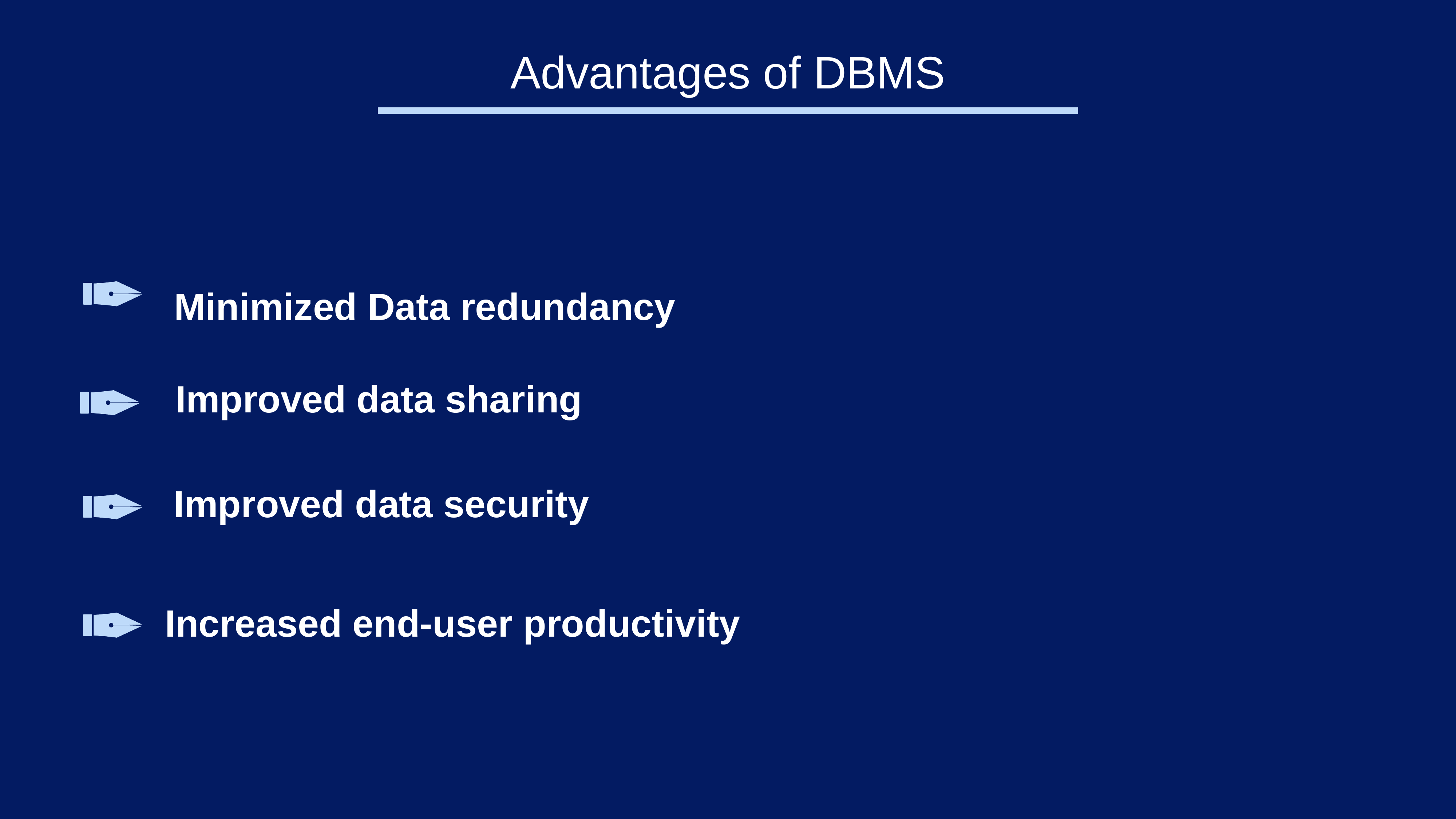

Advantages of DBMS

Minimized Data redundancy

Improved data sharing

Improved data security

 Increased end-user productivity